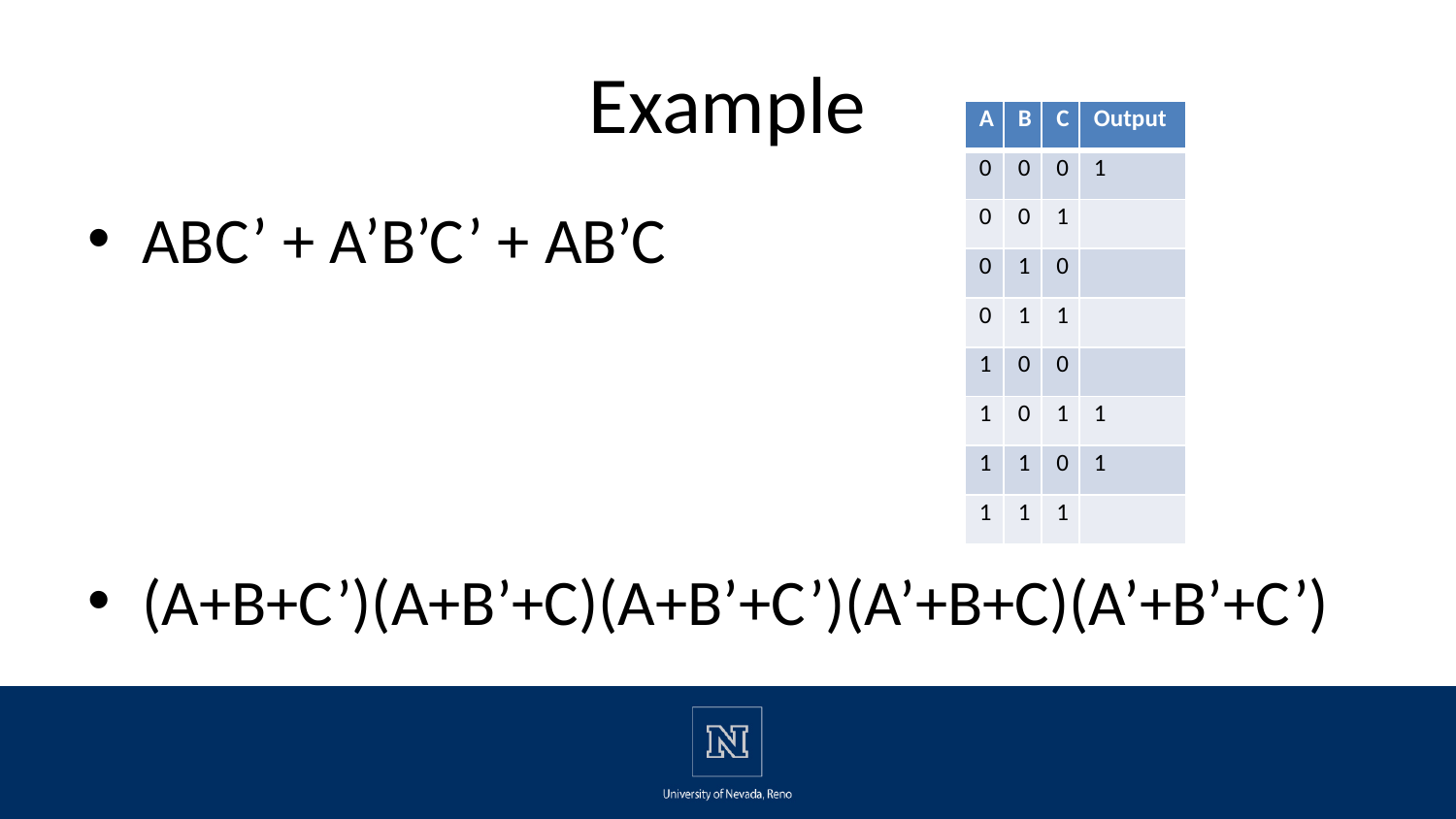

# Example
| A | B | C | Output |
| --- | --- | --- | --- |
| 0 | 0 | 0 | 1 |
| 0 | 0 | 1 |  |
| 0 | 1 | 0 |  |
| 0 | 1 | 1 |  |
| 1 | 0 | 0 |  |
| 1 | 0 | 1 | 1 |
| 1 | 1 | 0 | 1 |
| 1 | 1 | 1 |  |
ABC’ + A’B’C’ + AB’C

(A+B+C’)(A+B’+C)(A+B’+C’)(A’+B+C)(A’+B’+C’)